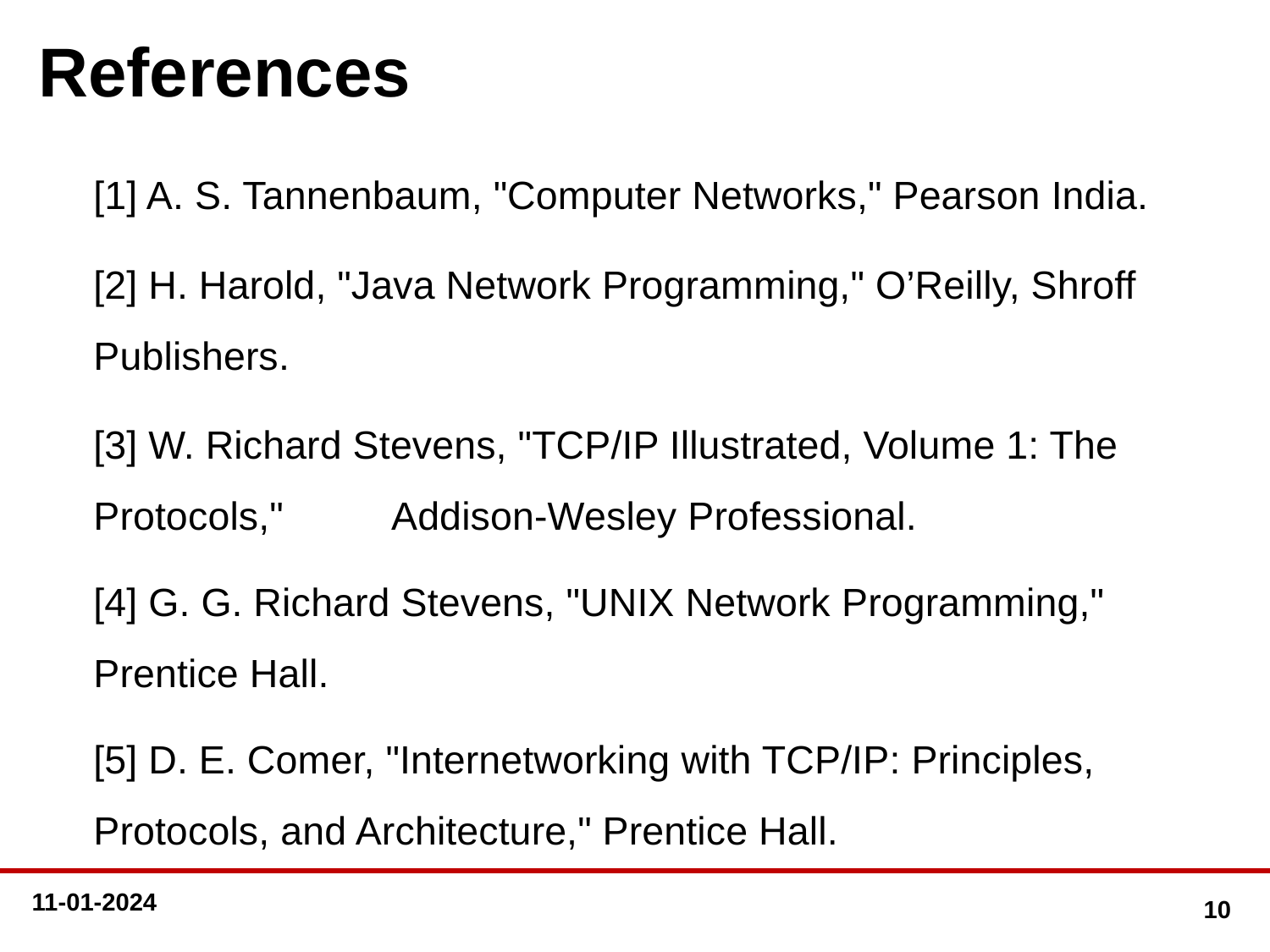

# References
[1] A. S. Tannenbaum, "Computer Networks," Pearson India.
[2] H. Harold, "Java Network Programming," O’Reilly, Shroff Publishers.
[3] W. Richard Stevens, "TCP/IP Illustrated, Volume 1: The Protocols,"          Addison-Wesley Professional.
[4] G. G. Richard Stevens, "UNIX Network Programming," Prentice Hall.
[5] D. E. Comer, "Internetworking with TCP/IP: Principles, Protocols, and Architecture," Prentice Hall.

10

11-01-2024